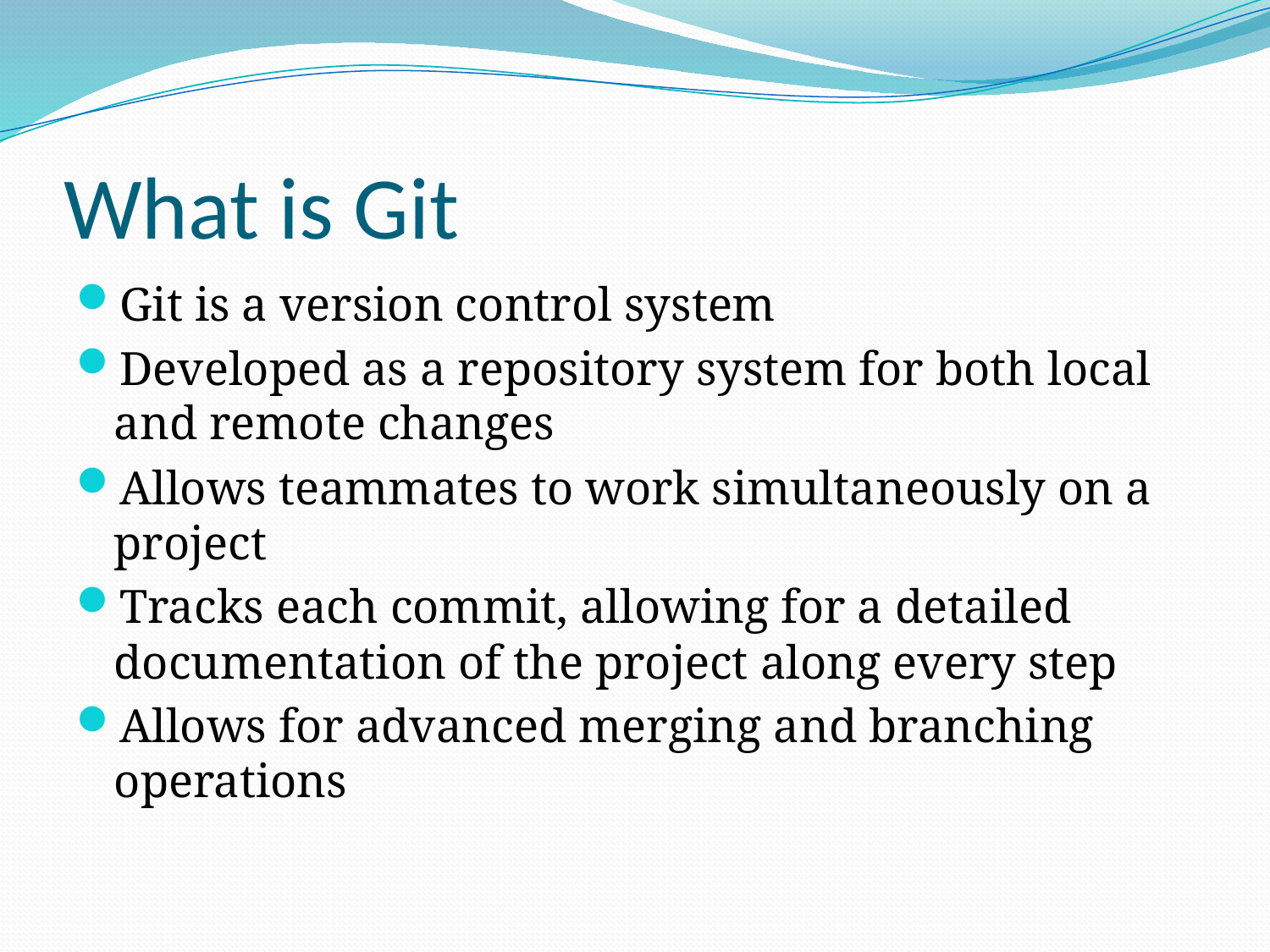

# What is Git
Git is a version control system
Developed as a repository system for both local and remote changes
Allows teammates to work simultaneously on a project
Tracks each commit, allowing for a detailed documentation of the project along every step
Allows for advanced merging and branching operations